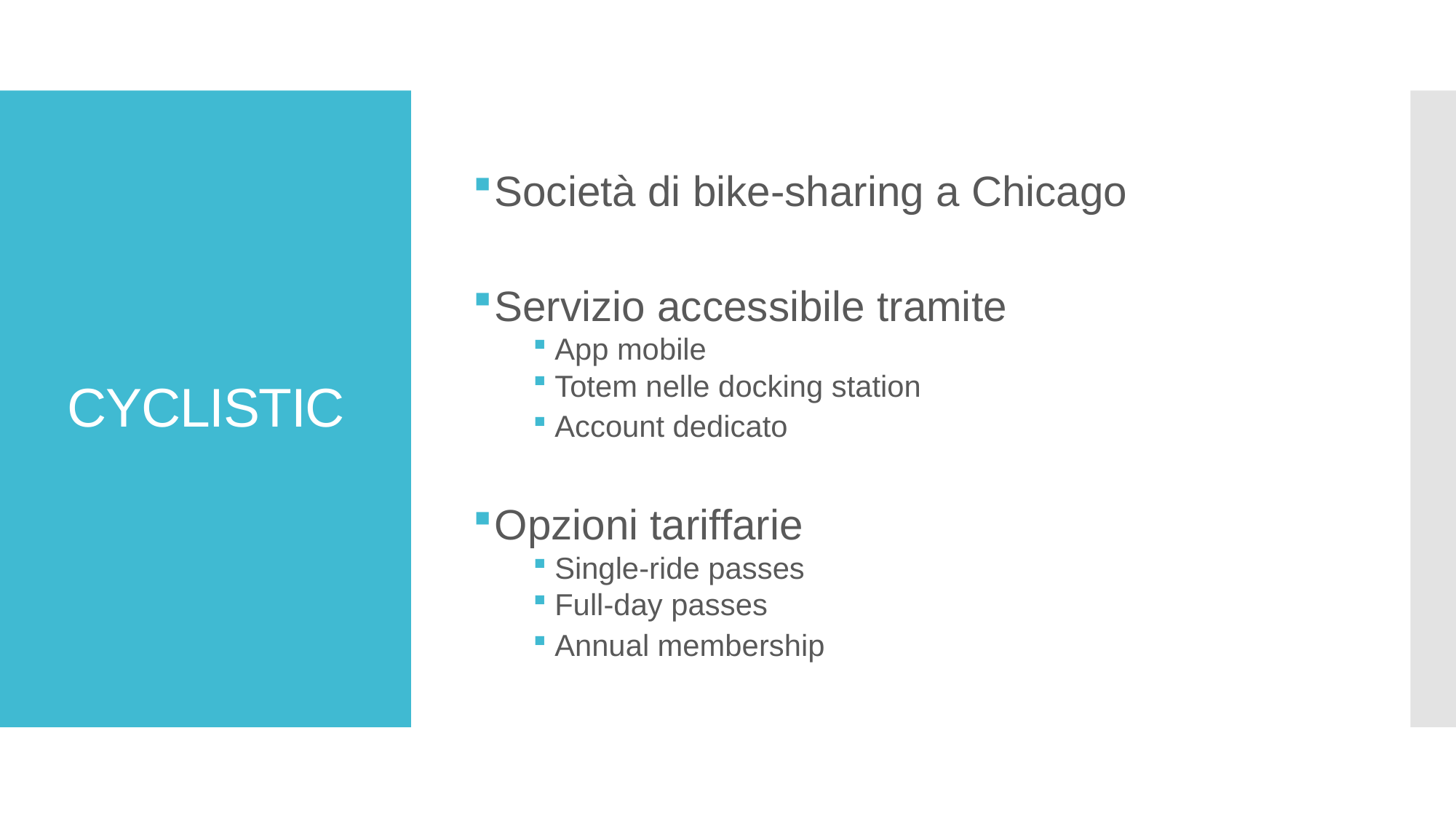

Società di bike-sharing a Chicago

Servizio accessibile tramite
App mobile
Totem nelle docking station
Account dedicato

Opzioni tariffarie
Single-ride passes
Full-day passes
Annual membership

# CYCLISTIC